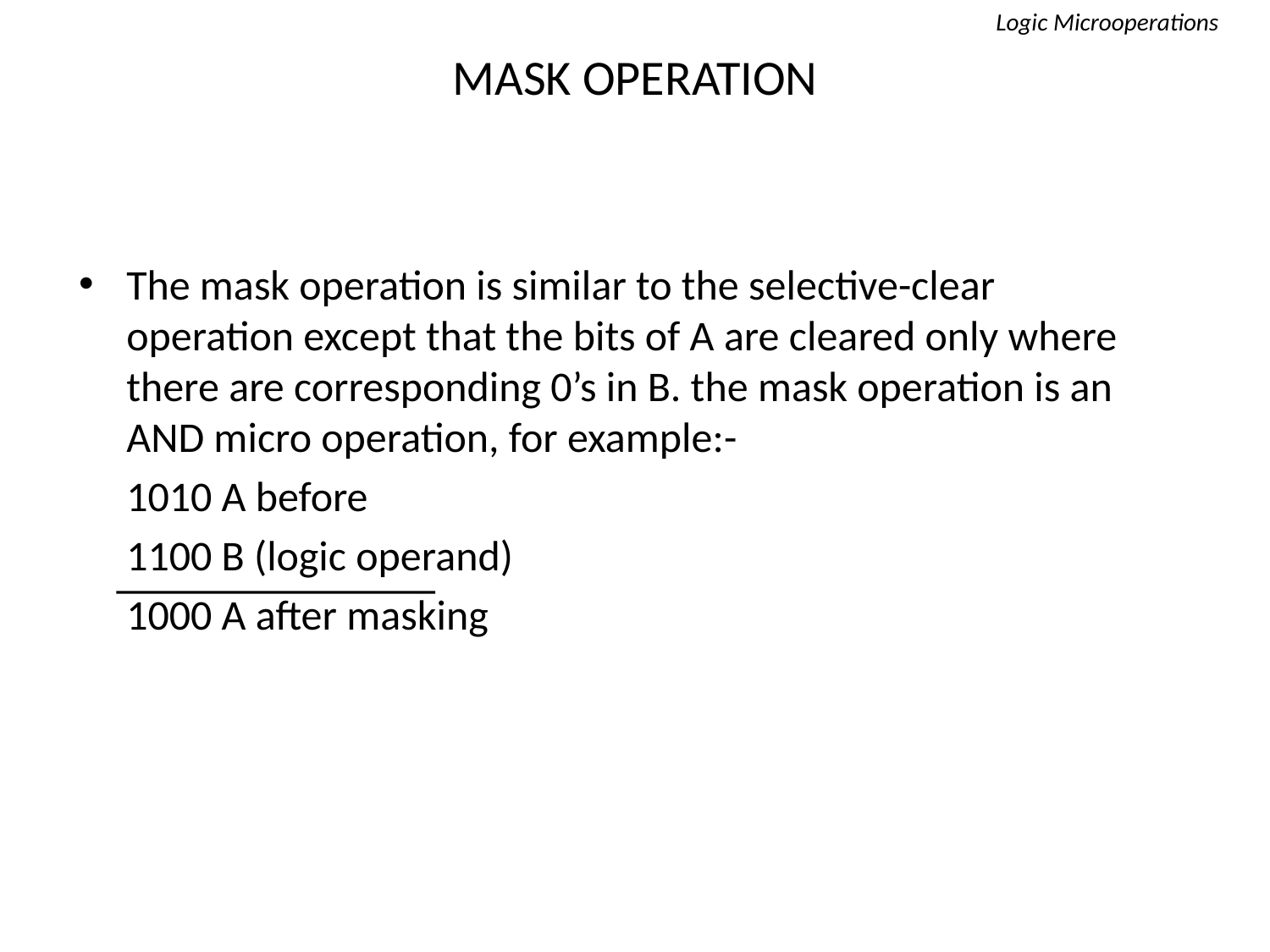

Logic Microoperations
# MASK OPERATION
The mask operation is similar to the selective-clear operation except that the bits of A are cleared only where there are corresponding 0’s in B. the mask operation is an AND micro operation, for example:-
	1010 A before
	1100 B (logic operand)
	1000 A after masking